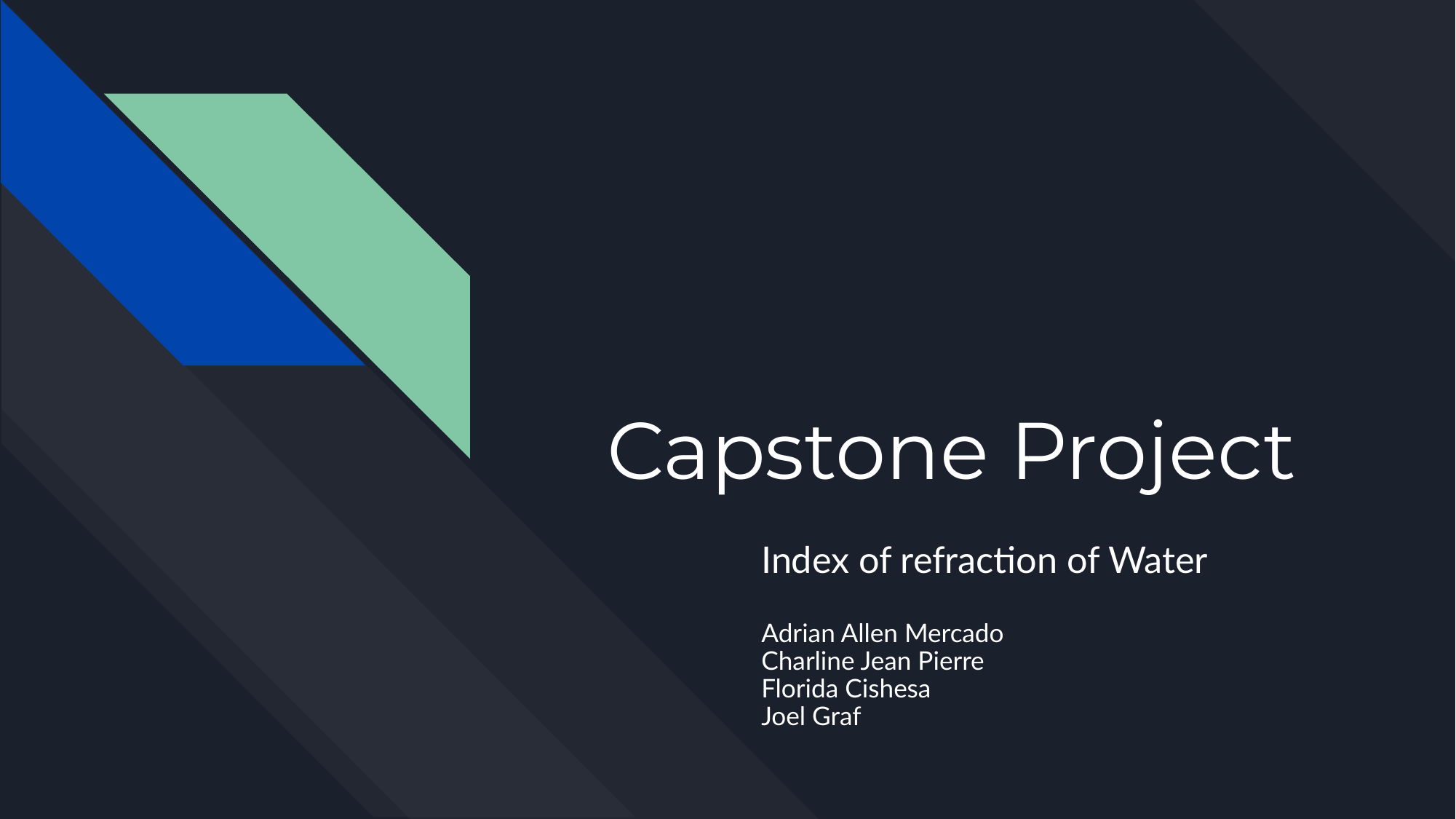

# Capstone Project
Index of refraction of Water

Adrian Allen Mercado
Charline Jean Pierre
Florida Cishesa
Joel Graf